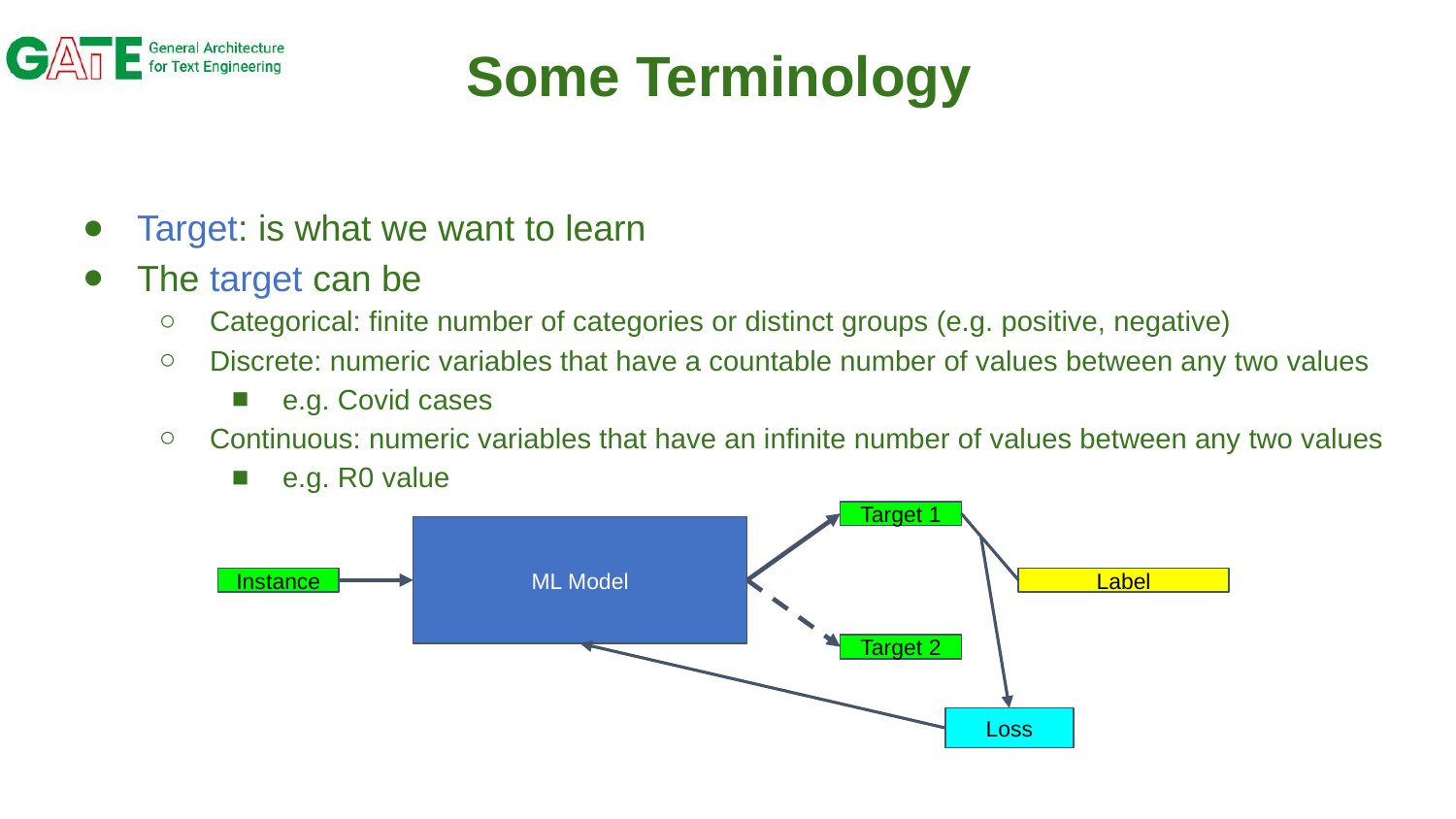

# Some Terminology
Target: is what we want to learn
The target can be
Categorical: finite number of categories or distinct groups (e.g. positive, negative)
Discrete: numeric variables that have a countable number of values between any two values
e.g. Covid cases
Continuous: numeric variables that have an infinite number of values between any two values
e.g. R0 value
Target 1
ML Model
Instance
Label
Target 2
Loss